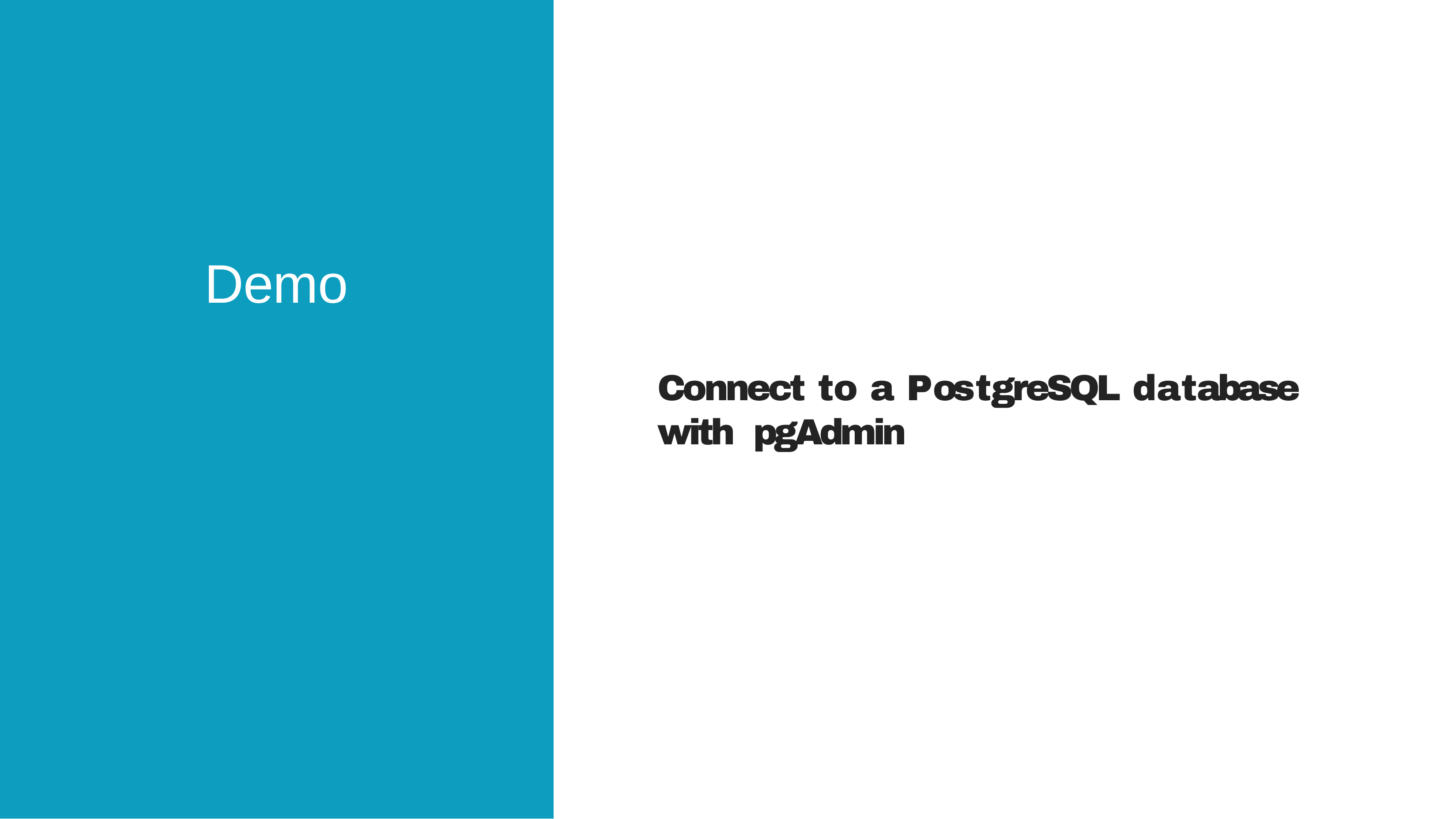

Demo
Connect to a PostgreSQL database with  pgAdmin
22